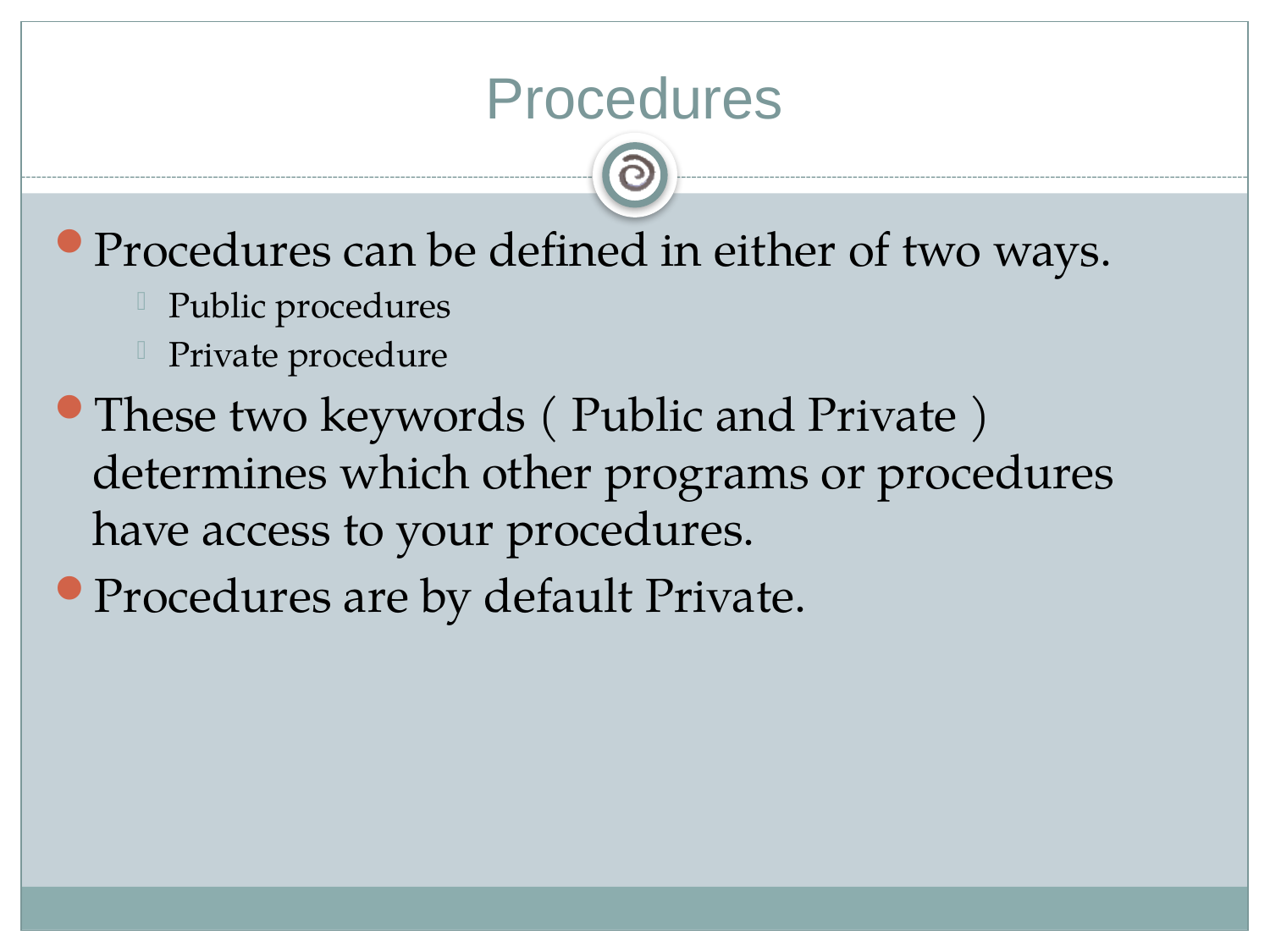

# Procedures
Procedures can be defined in either of two ways.
Public procedures
Private procedure
These two keywords ( Public and Private ) determines which other programs or procedures have access to your procedures.
Procedures are by default Private.